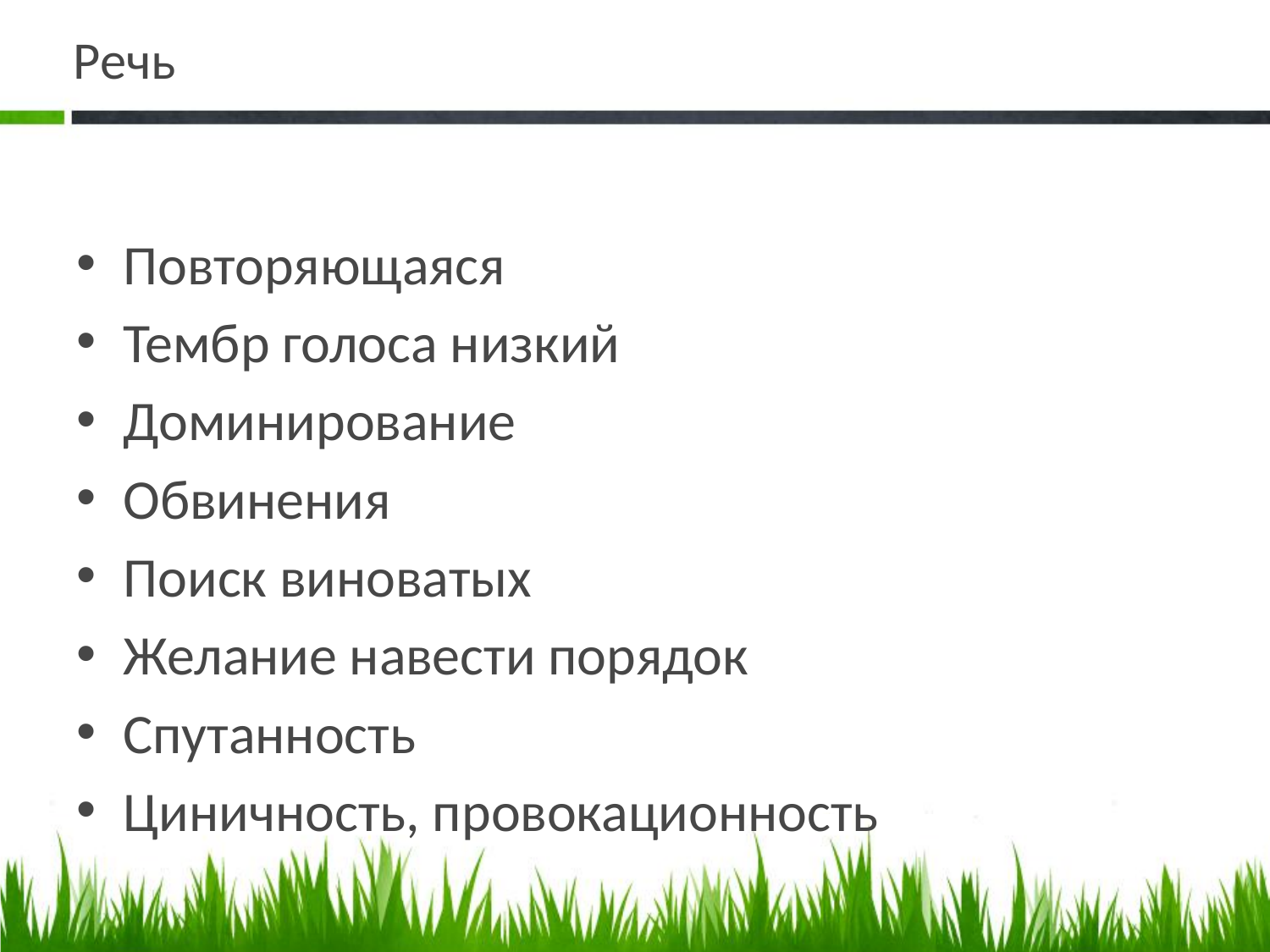

# Речь
Повторяющаяся
Тембр голоса низкий
Доминирование
Обвинения
Поиск виноватых
Желание навести порядок
Спутанность
Циничность, провокационность